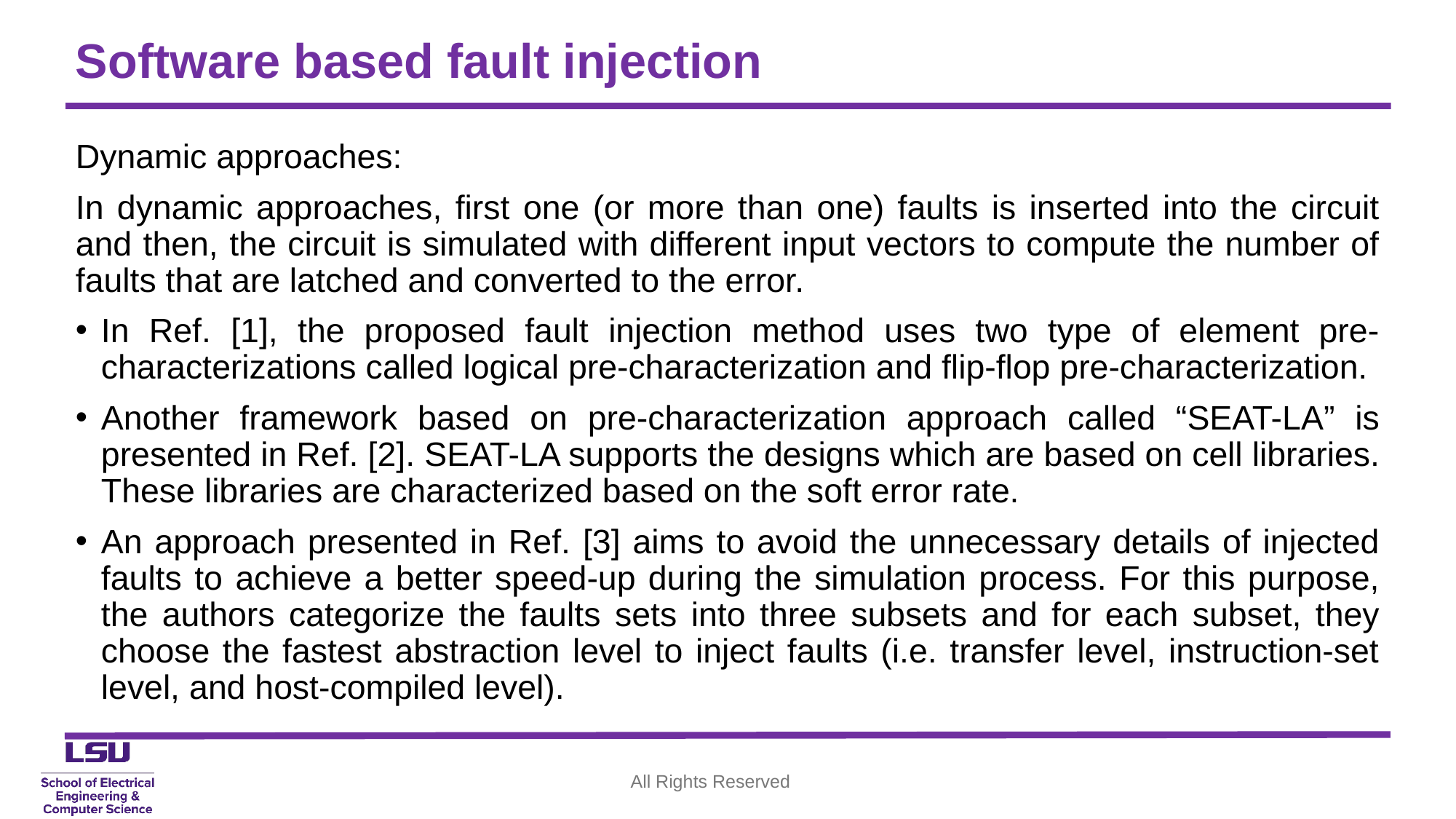

# Software based fault injection
Dynamic approaches:
In dynamic approaches, first one (or more than one) faults is inserted into the circuit and then, the circuit is simulated with different input vectors to compute the number of faults that are latched and converted to the error.
In Ref. [1], the proposed fault injection method uses two type of element pre-characterizations called logical pre-characterization and flip-flop pre-characterization.
Another framework based on pre-characterization approach called “SEAT-LA” is presented in Ref. [2]. SEAT-LA supports the designs which are based on cell libraries. These libraries are characterized based on the soft error rate.
An approach presented in Ref. [3] aims to avoid the unnecessary details of injected faults to achieve a better speed-up during the simulation process. For this purpose, the authors categorize the faults sets into three subsets and for each subset, they choose the fastest abstraction level to inject faults (i.e. transfer level, instruction-set level, and host-compiled level).

All Rights Reserved